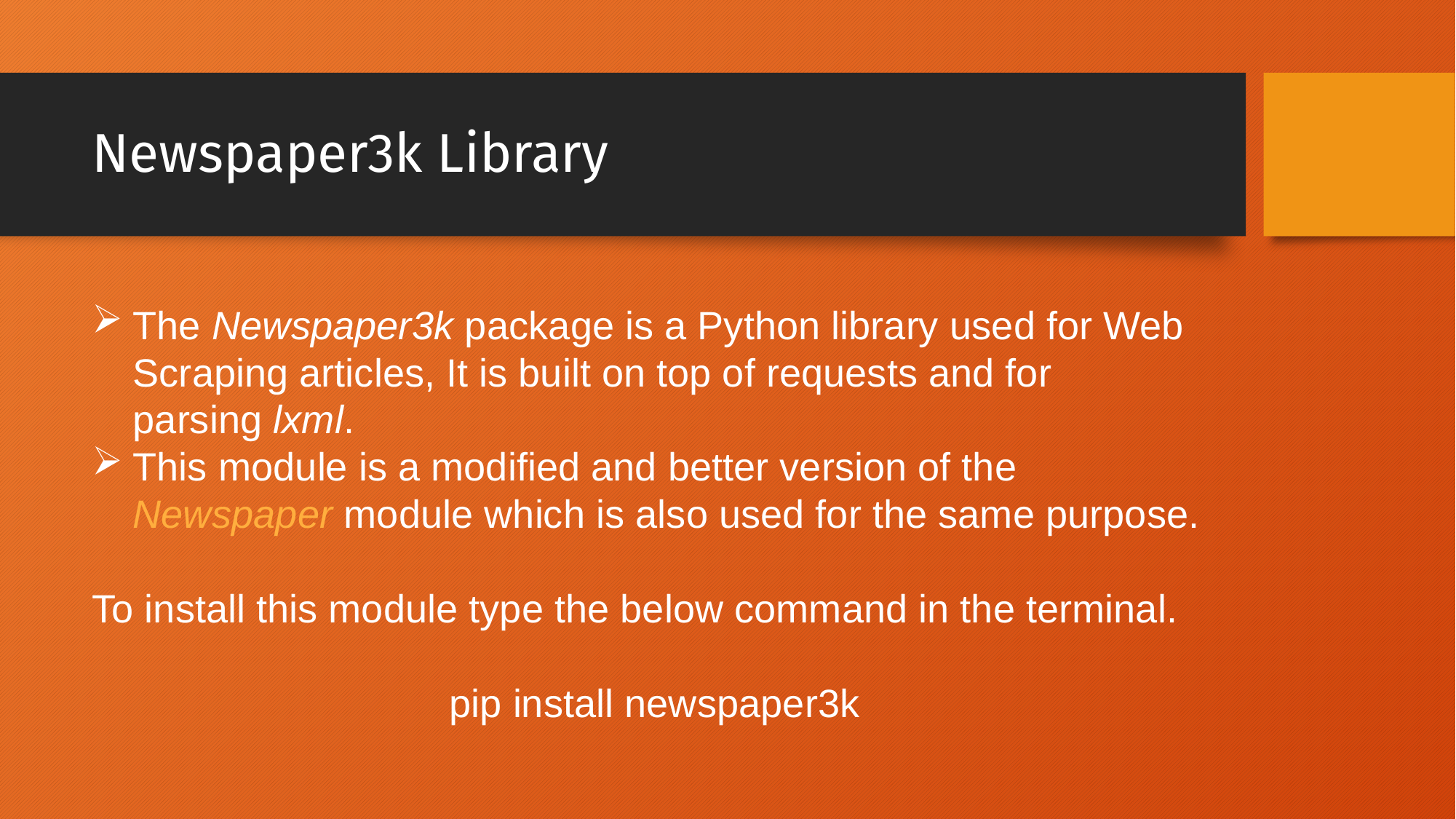

# Newspaper3k Library
The Newspaper3k package is a Python library used for Web Scraping articles, It is built on top of requests and for parsing lxml.
This module is a modified and better version of the Newspaper module which is also used for the same purpose.

To install this module type the below command in the terminal.

pip install newspaper3k